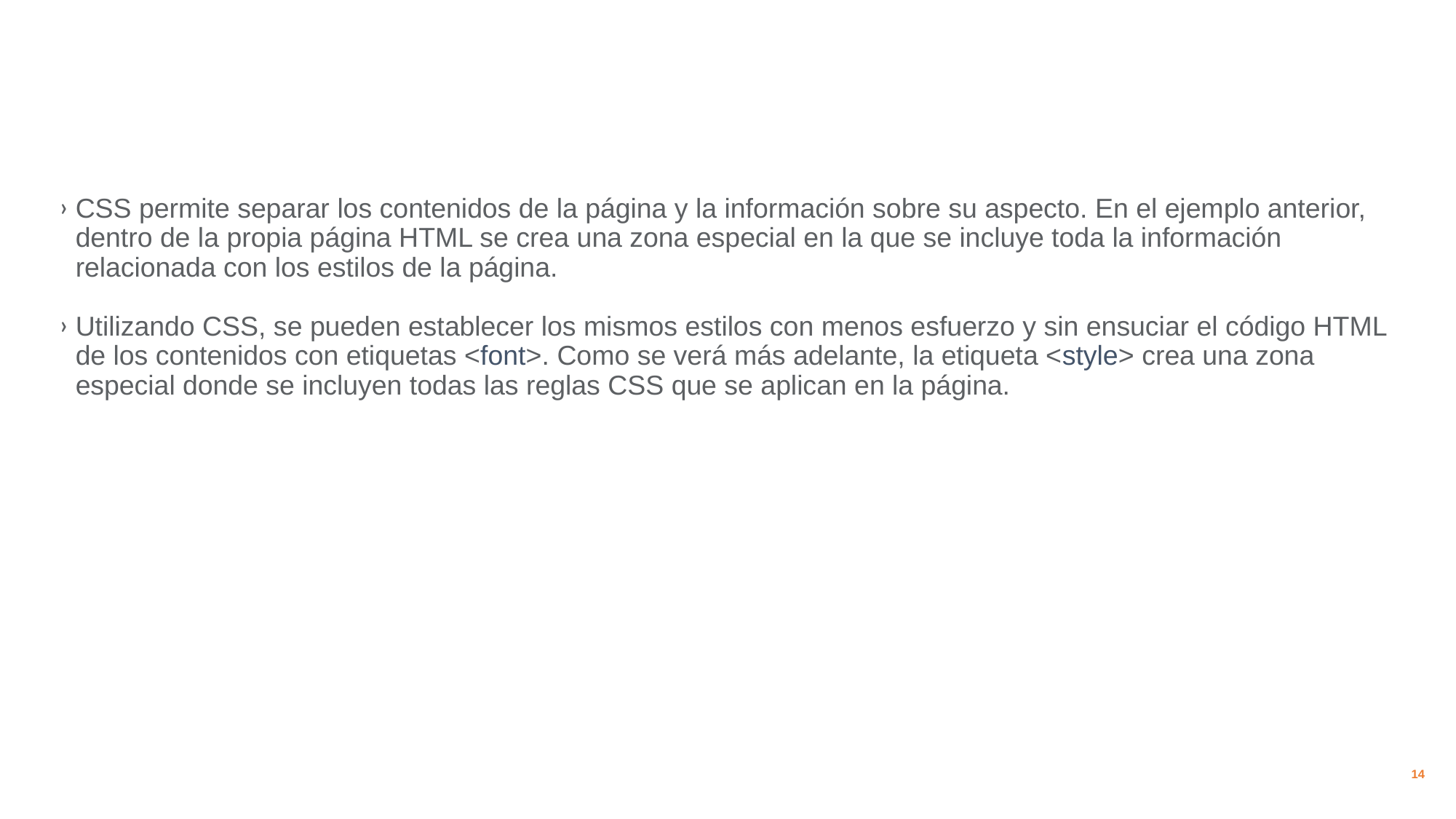

#
CSS permite separar los contenidos de la página y la información sobre su aspecto. En el ejemplo anterior, dentro de la propia página HTML se crea una zona especial en la que se incluye toda la información relacionada con los estilos de la página.

Utilizando CSS, se pueden establecer los mismos estilos con menos esfuerzo y sin ensuciar el código HTML de los contenidos con etiquetas <font>. Como se verá más adelante, la etiqueta <style> crea una zona especial donde se incluyen todas las reglas CSS que se aplican en la página.
14